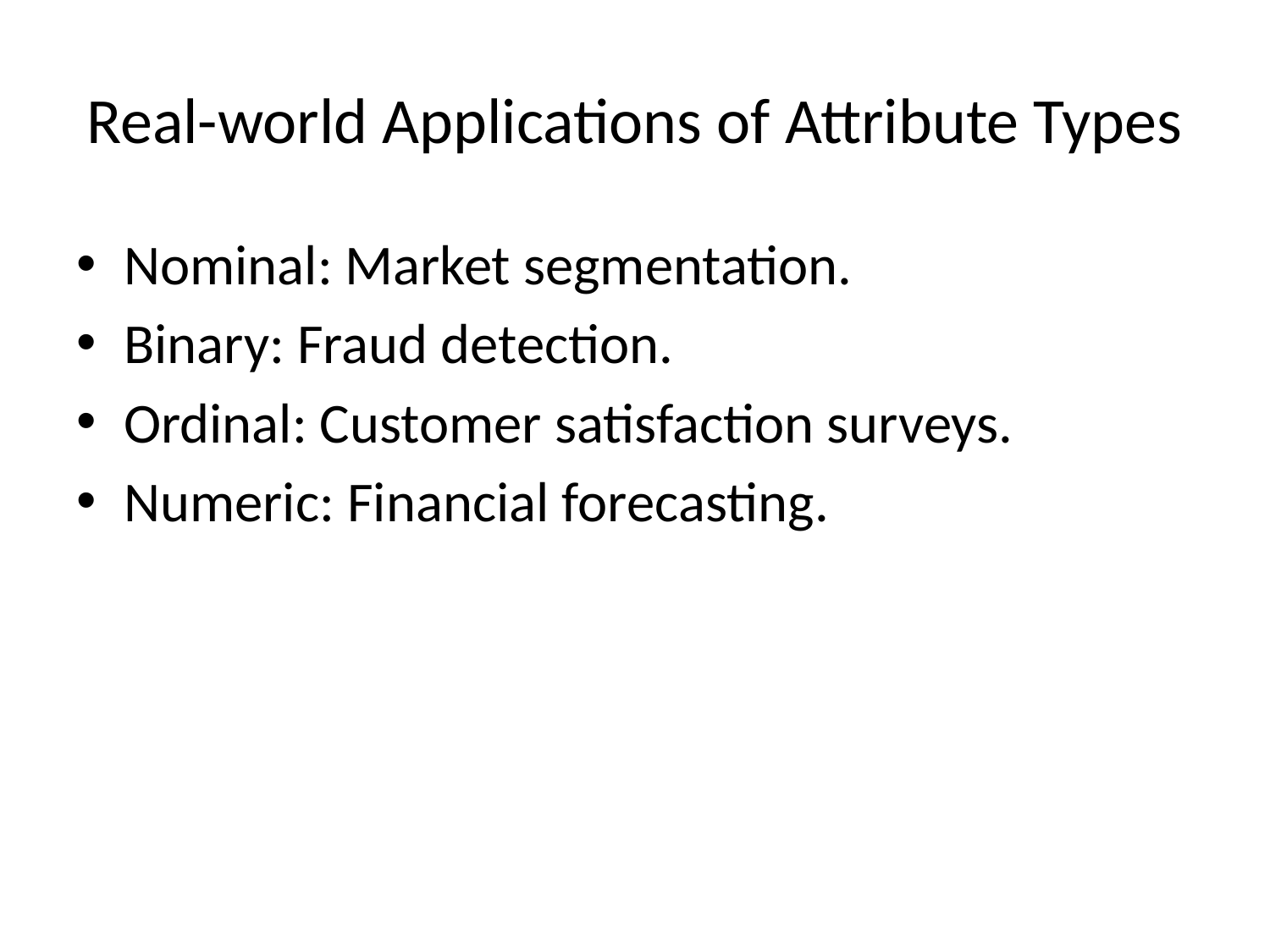

# Real-world Applications of Attribute Types
Nominal: Market segmentation.
Binary: Fraud detection.
Ordinal: Customer satisfaction surveys.
Numeric: Financial forecasting.